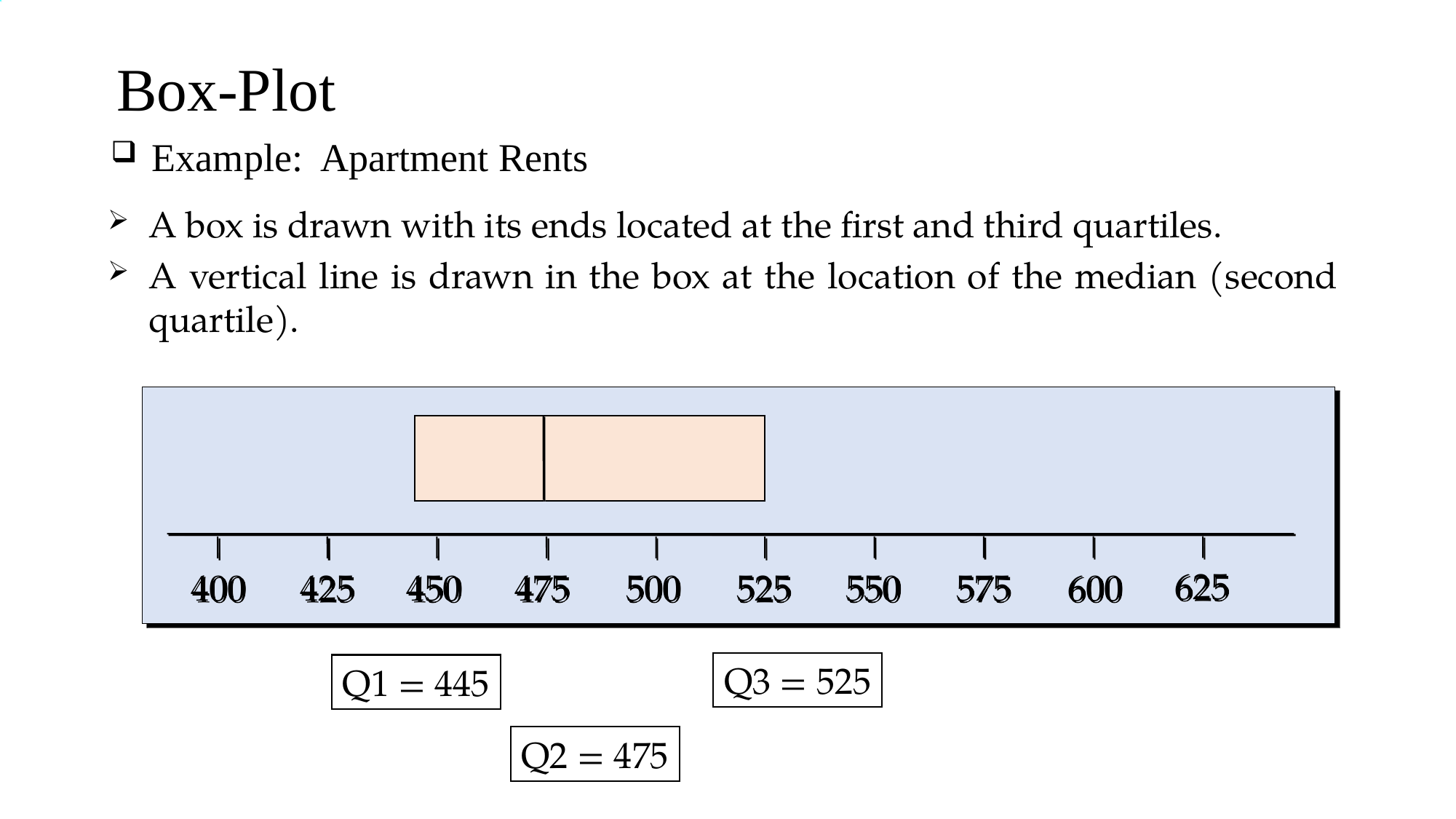

# Box-Plot
Example:  Apartment Rents
A box is drawn with its ends located at the first and third quartiles.
A vertical line is drawn in the box at the location of the median (second quartile).

625
450
400
500
525
550
575
600
425
475
Q3 = 525
Q1 = 445
Q2 = 475